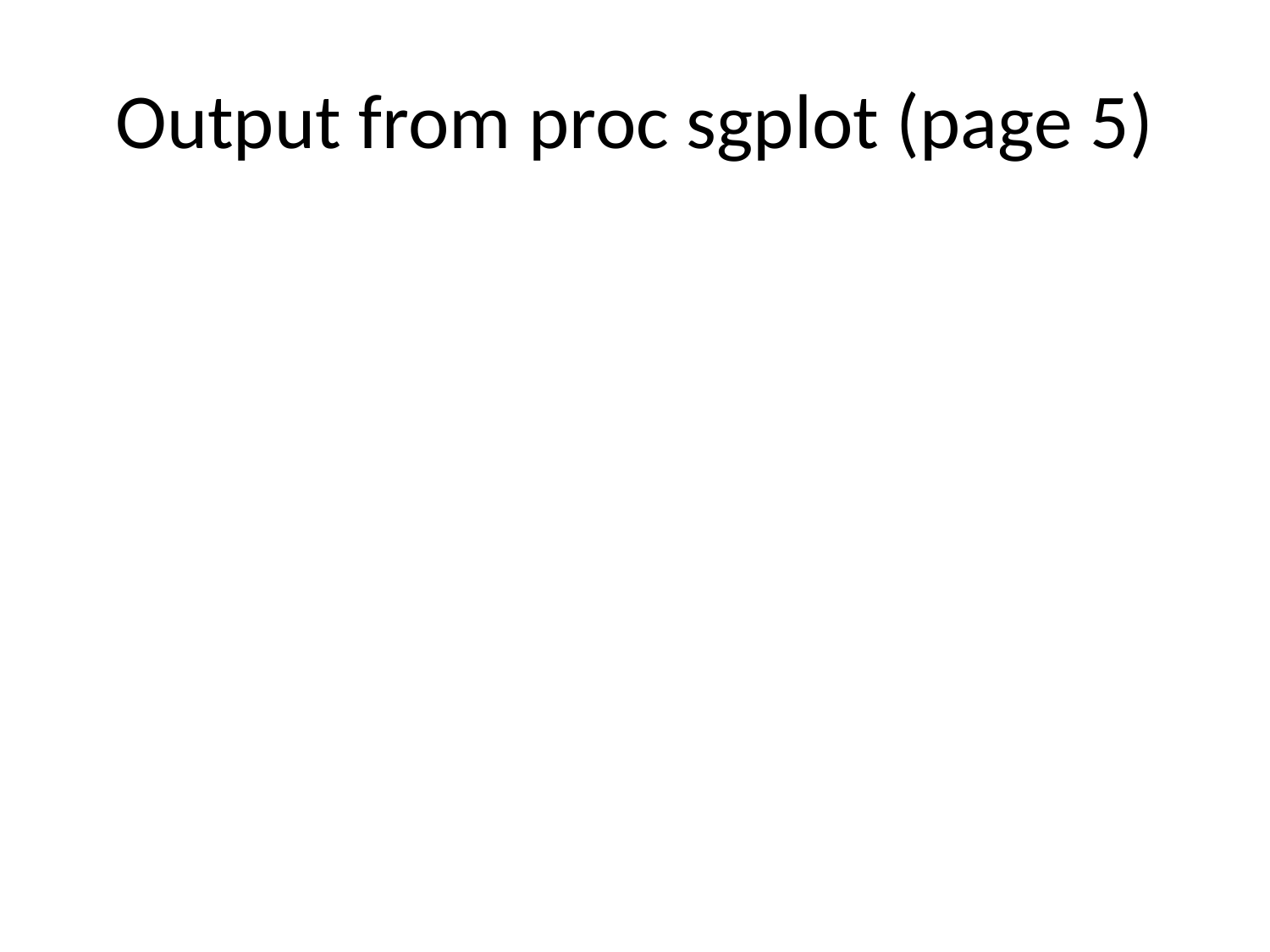

# Output from proc sgplot (page 5)